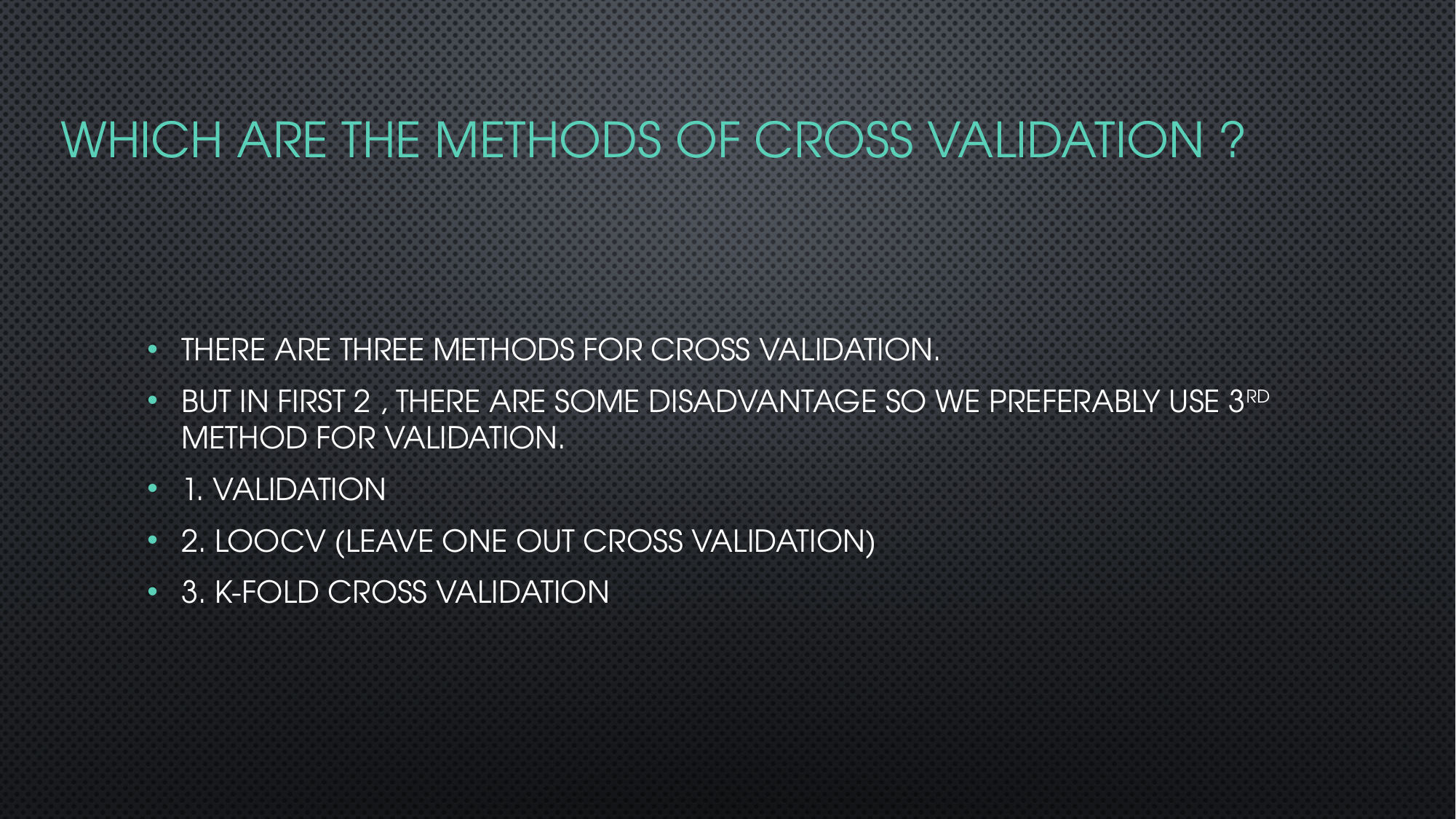

# Which are the methods of cross validation ?
There are three methods for cross validation.
But in first 2 , there are some disadvantage so we preferably use 3rd method for validation.
1. Validation
2. LOOCV (Leave one out cross validation)
3. K-fold cross validation